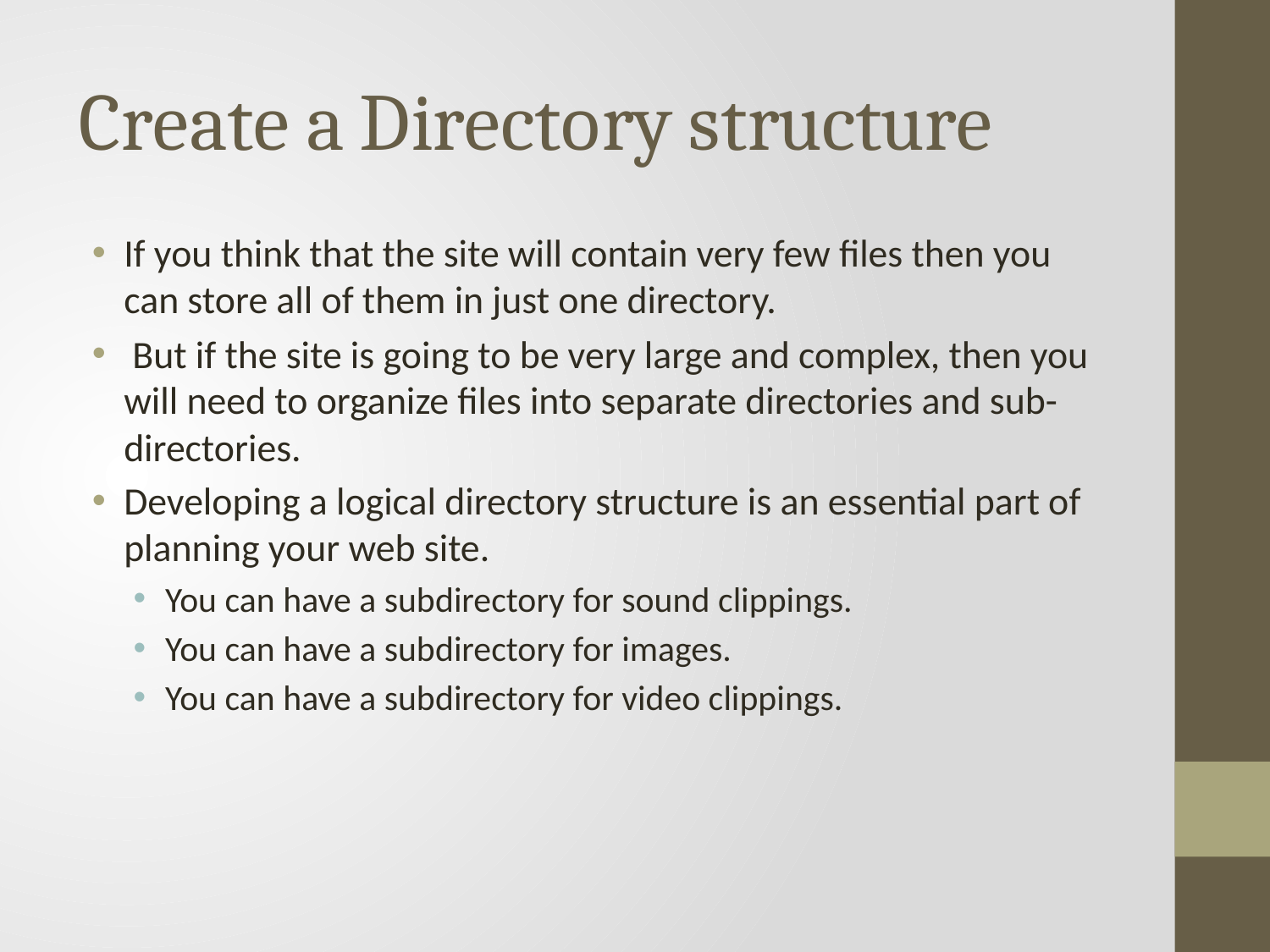

# Create a Directory structure
If you think that the site will contain very few files then you can store all of them in just one directory.
 But if the site is going to be very large and complex, then you will need to organize files into separate directories and sub-directories.
Developing a logical directory structure is an essential part of planning your web site.
You can have a subdirectory for sound clippings.
You can have a subdirectory for images.
You can have a subdirectory for video clippings.